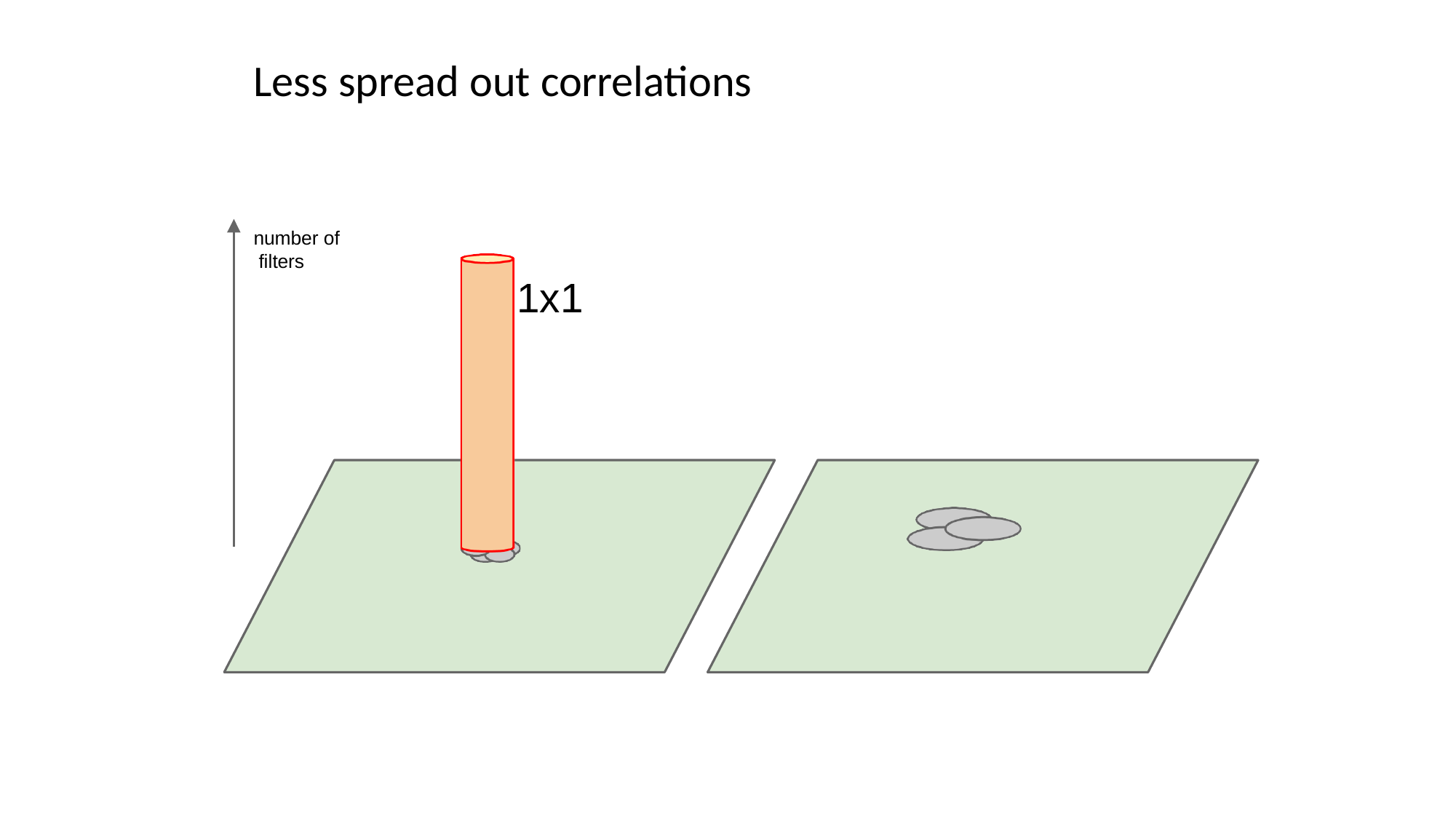

# Less spread out correlations

number of  filters
1x1